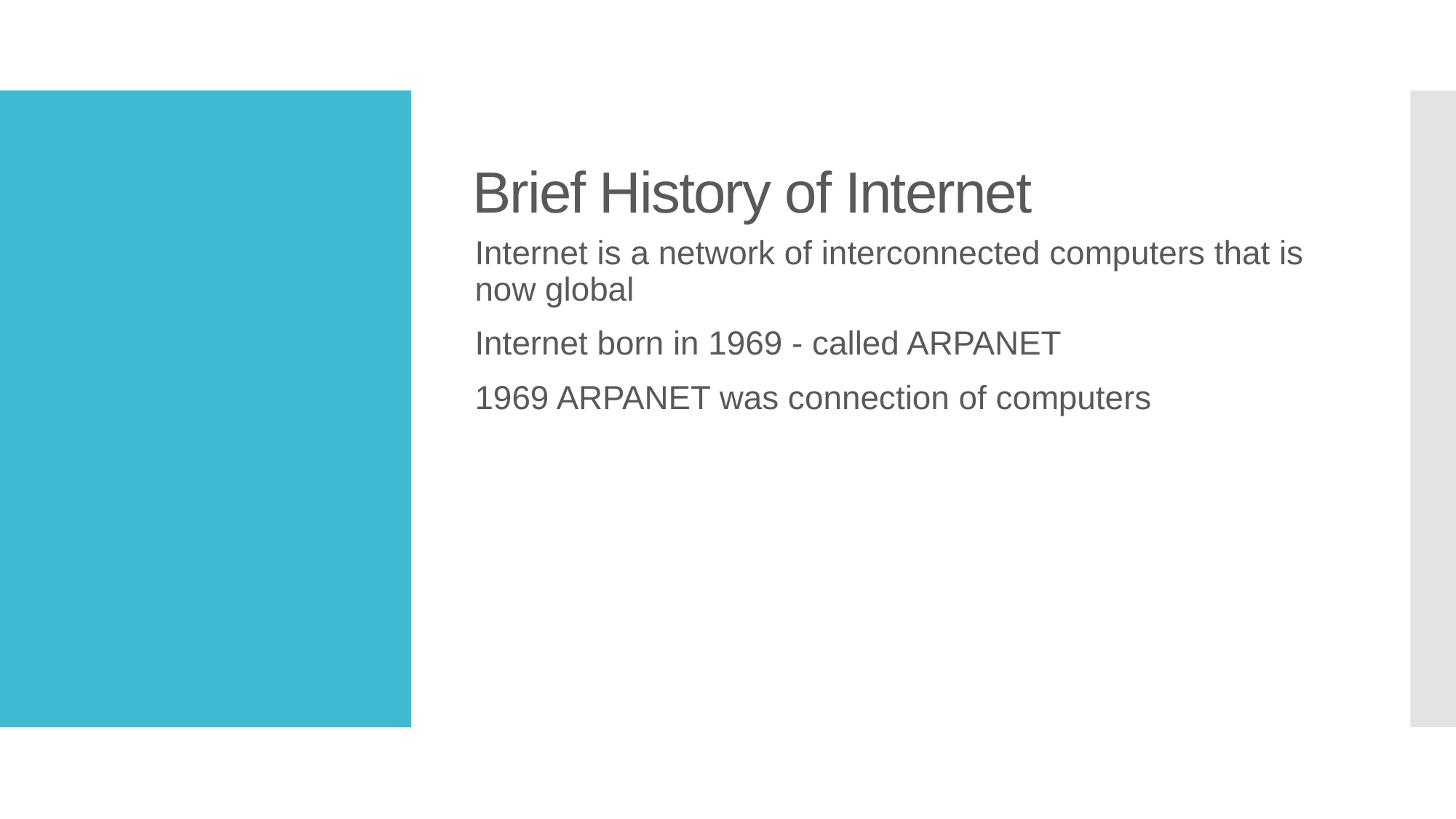

# Brief History of Internet
Internet is a network of interconnected computers that is now global
Internet born in 1969 - called ARPANET
1969 ARPANET was connection of computers